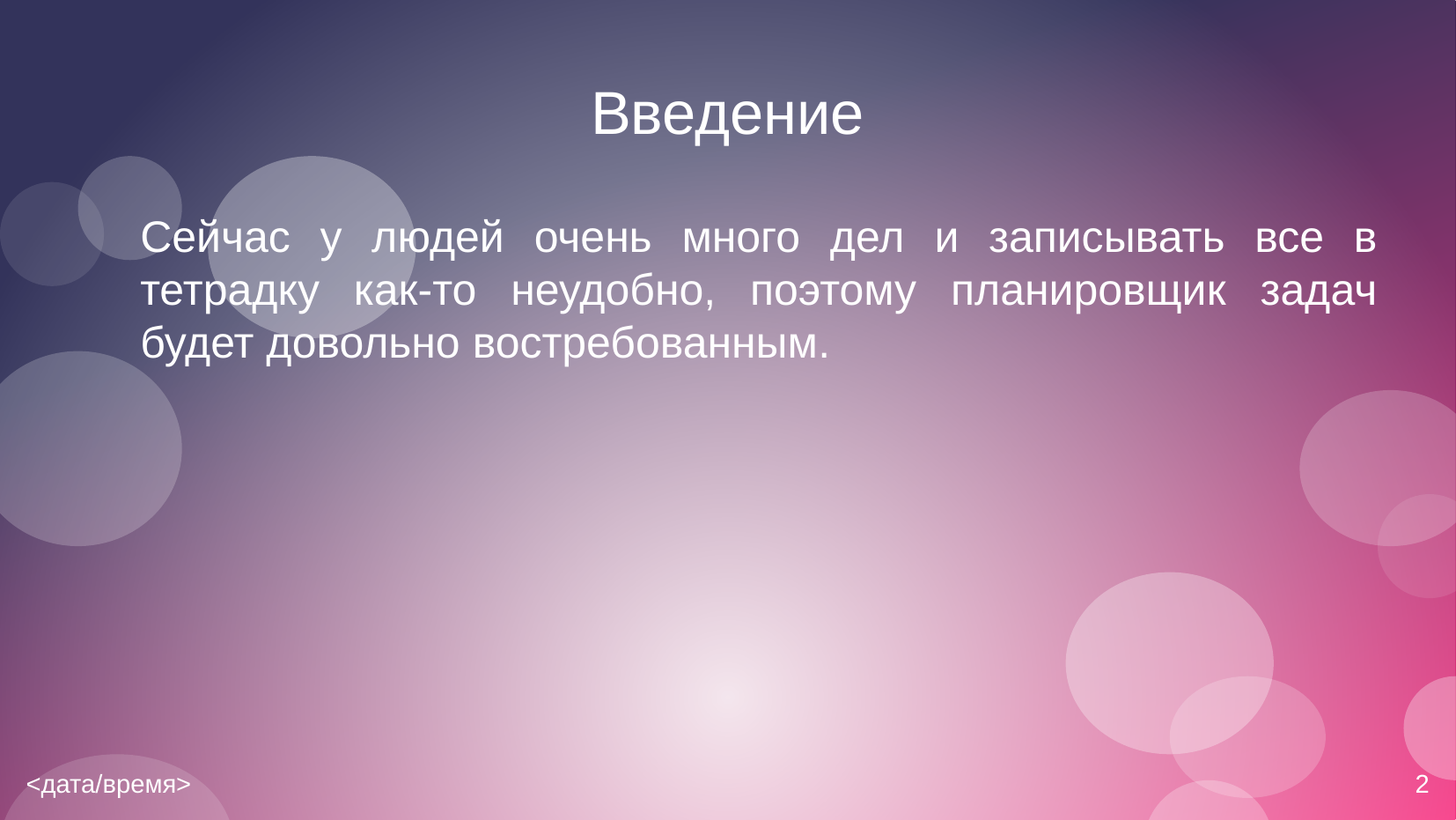

# Введение
Сейчас у людей очень много дел и записывать все в тетрадку как-то неудобно, поэтому планировщик задач будет довольно востребованным.